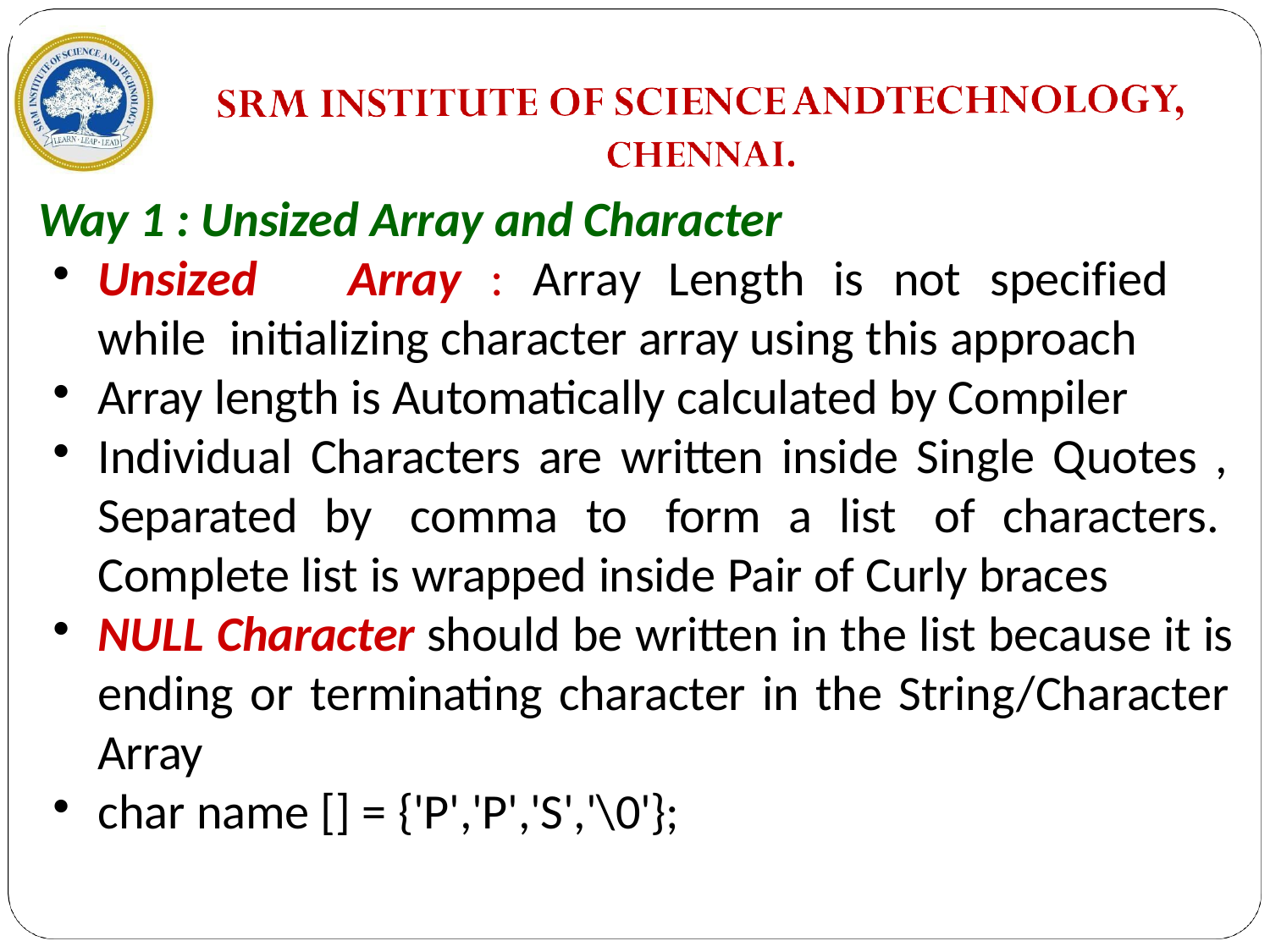

Way 1 : Unsized Array and Character
Unsized	Array	:	Array	Length	is	not	specified	while  initializing character array using this approach
Array length is Automatically calculated by Compiler
Individual Characters are written inside Single Quotes ,  Separated by comma to form a list of characters.  Complete list is wrapped inside Pair of Curly braces
NULL Character should be written in the list because it is  ending or terminating character in the String/Character  Array
char name [] = {'P','P','S','\0'};